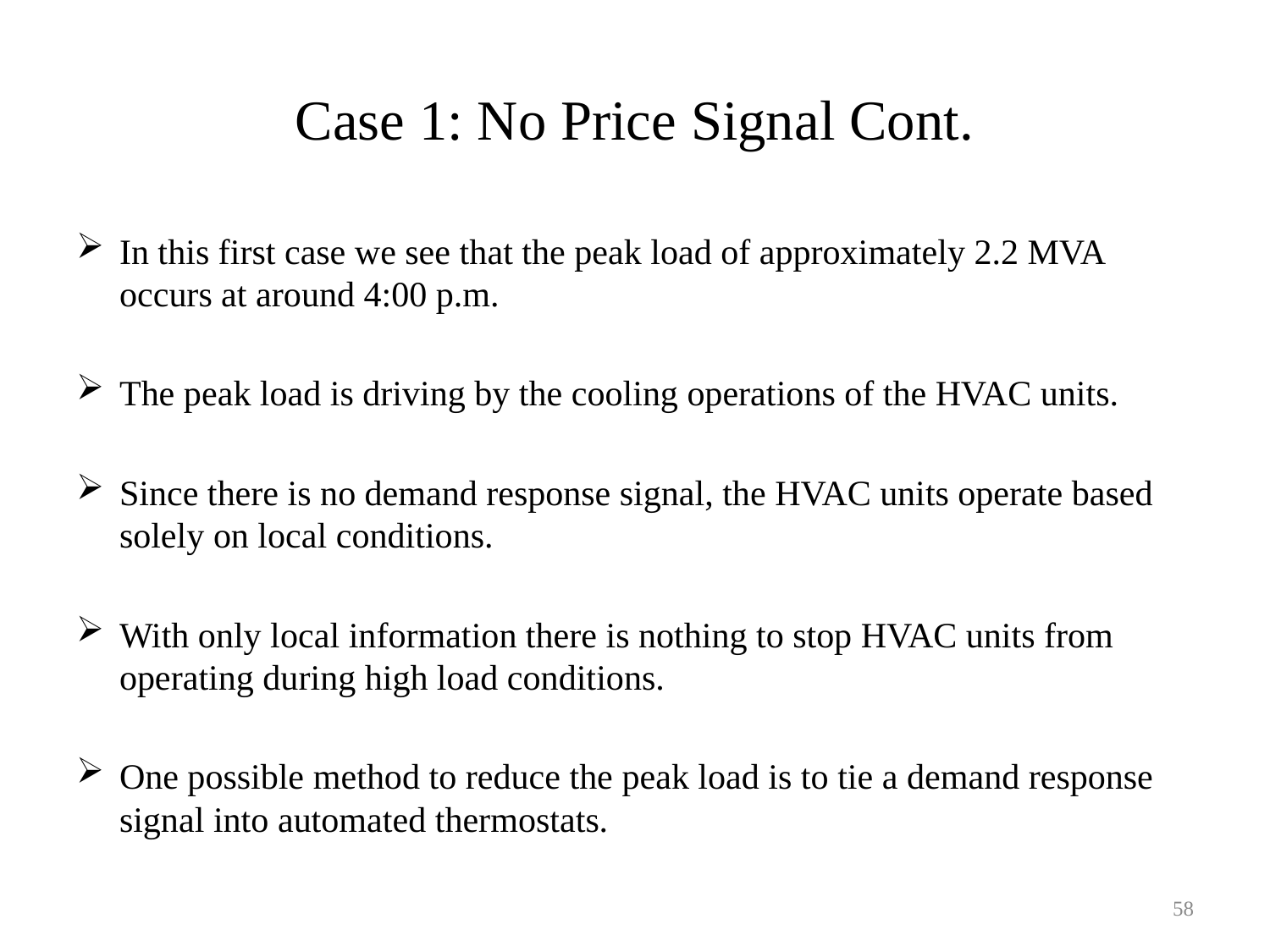

# Case 1: No Price Signal Cont.
In this first case we see that the peak load of approximately 2.2 MVA occurs at around 4:00 p.m.

The peak load is driving by the cooling operations of the HVAC units.

Since there is no demand response signal, the HVAC units operate based solely on local conditions.

With only local information there is nothing to stop HVAC units from operating during high load conditions.

One possible method to reduce the peak load is to tie a demand response signal into automated thermostats.
58